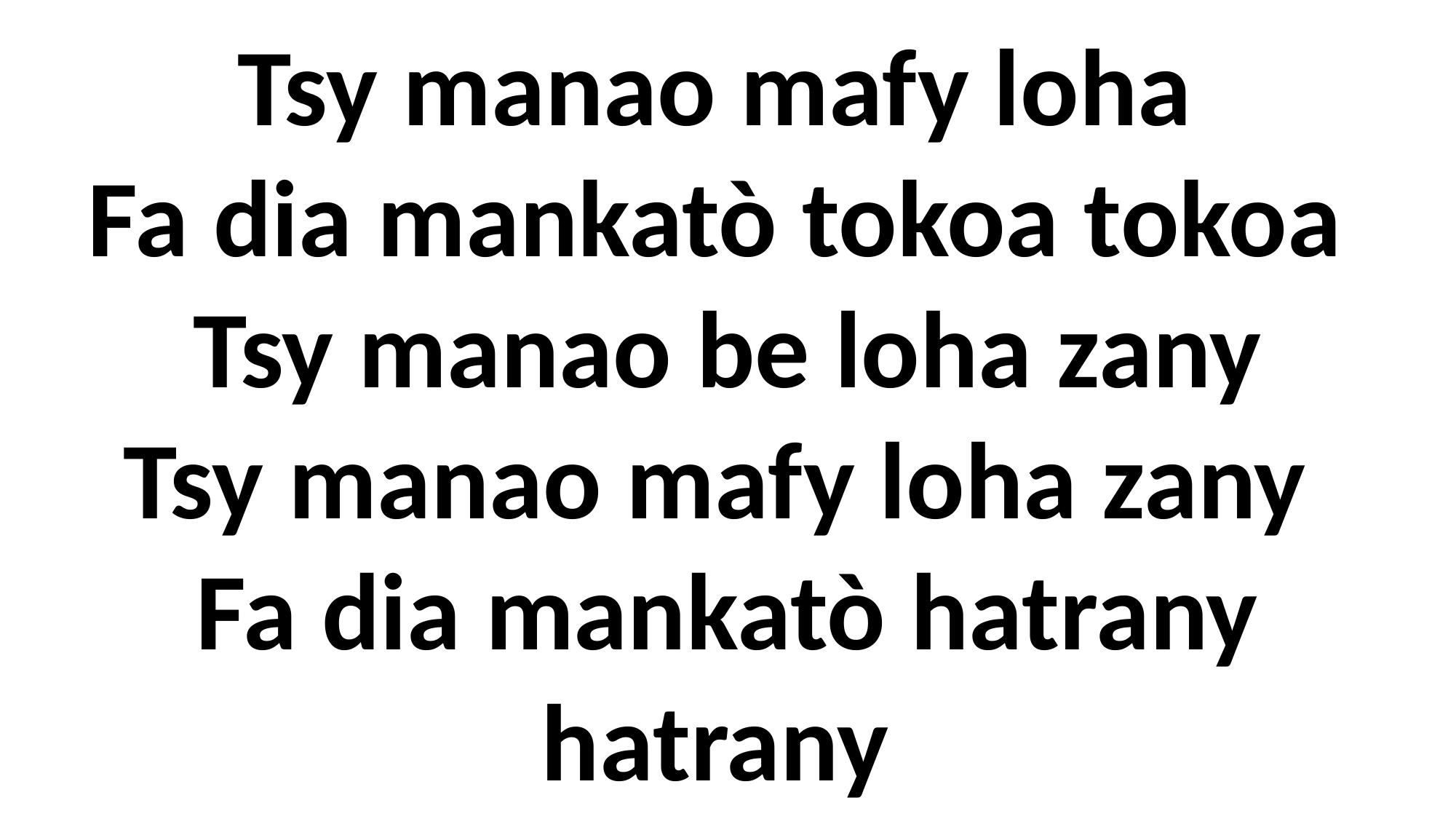

Tsy manao mafy loha
Fa dia mankatò tokoa tokoa
Tsy manao be loha zany
Tsy manao mafy loha zany
Fa dia mankatò hatrany hatrany